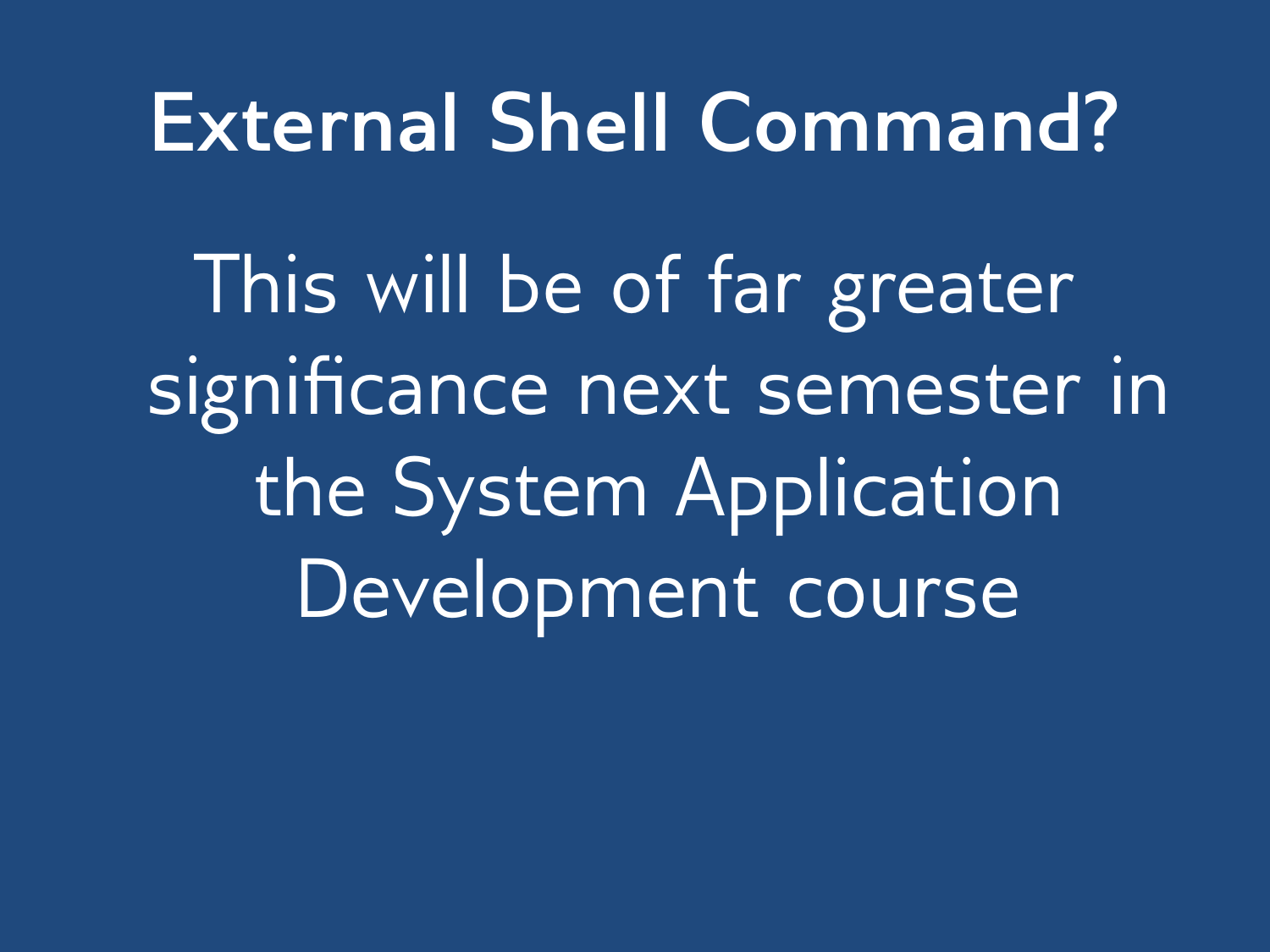

# External Shell Command?
This will be of far greater significance next semester in the System Application Development course